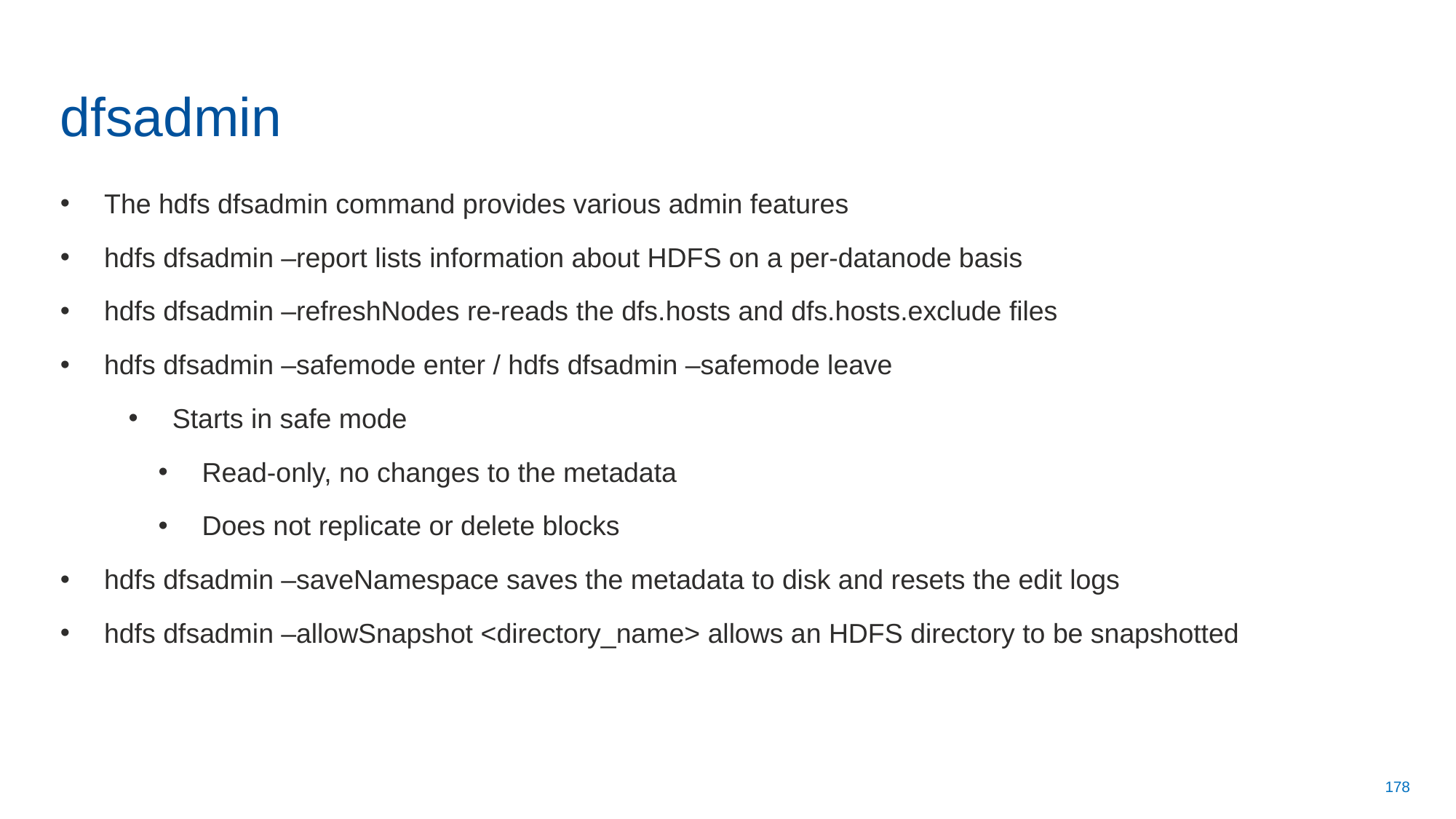

# dfsadmin
The hdfs dfsadmin command provides various admin features
hdfs dfsadmin –report lists information about HDFS on a per-datanode basis
hdfs dfsadmin –refreshNodes re-reads the dfs.hosts and dfs.hosts.exclude files
hdfs dfsadmin –safemode enter / hdfs dfsadmin –safemode leave
Starts in safe mode
Read-only, no changes to the metadata
Does not replicate or delete blocks
hdfs dfsadmin –saveNamespace saves the metadata to disk and resets the edit logs
hdfs dfsadmin –allowSnapshot <directory_name> allows an HDFS directory to be snapshotted